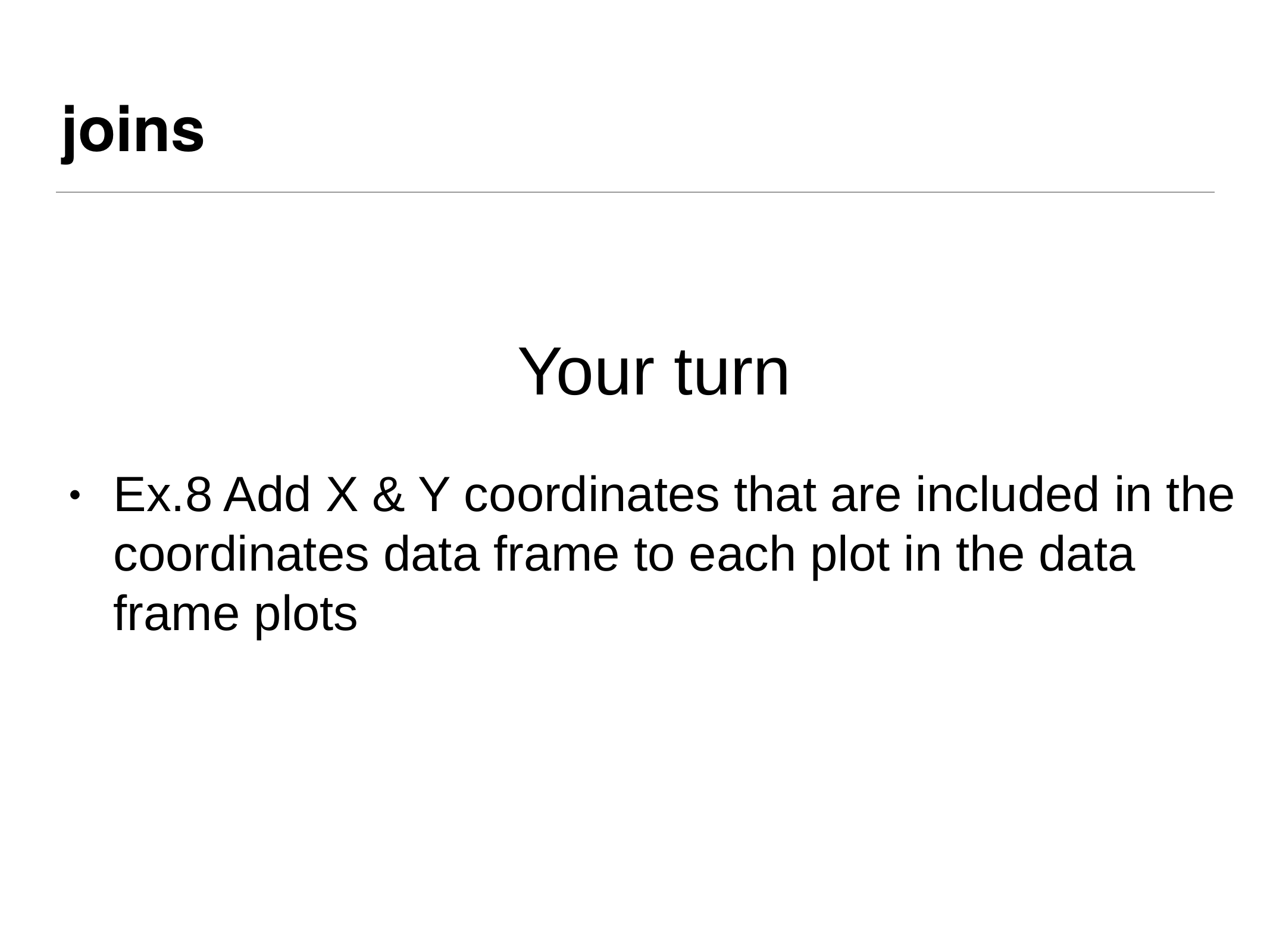

# joins
Your turn

Ex.8 Add X & Y coordinates that are included in the coordinates data frame to each plot in the data frame plots